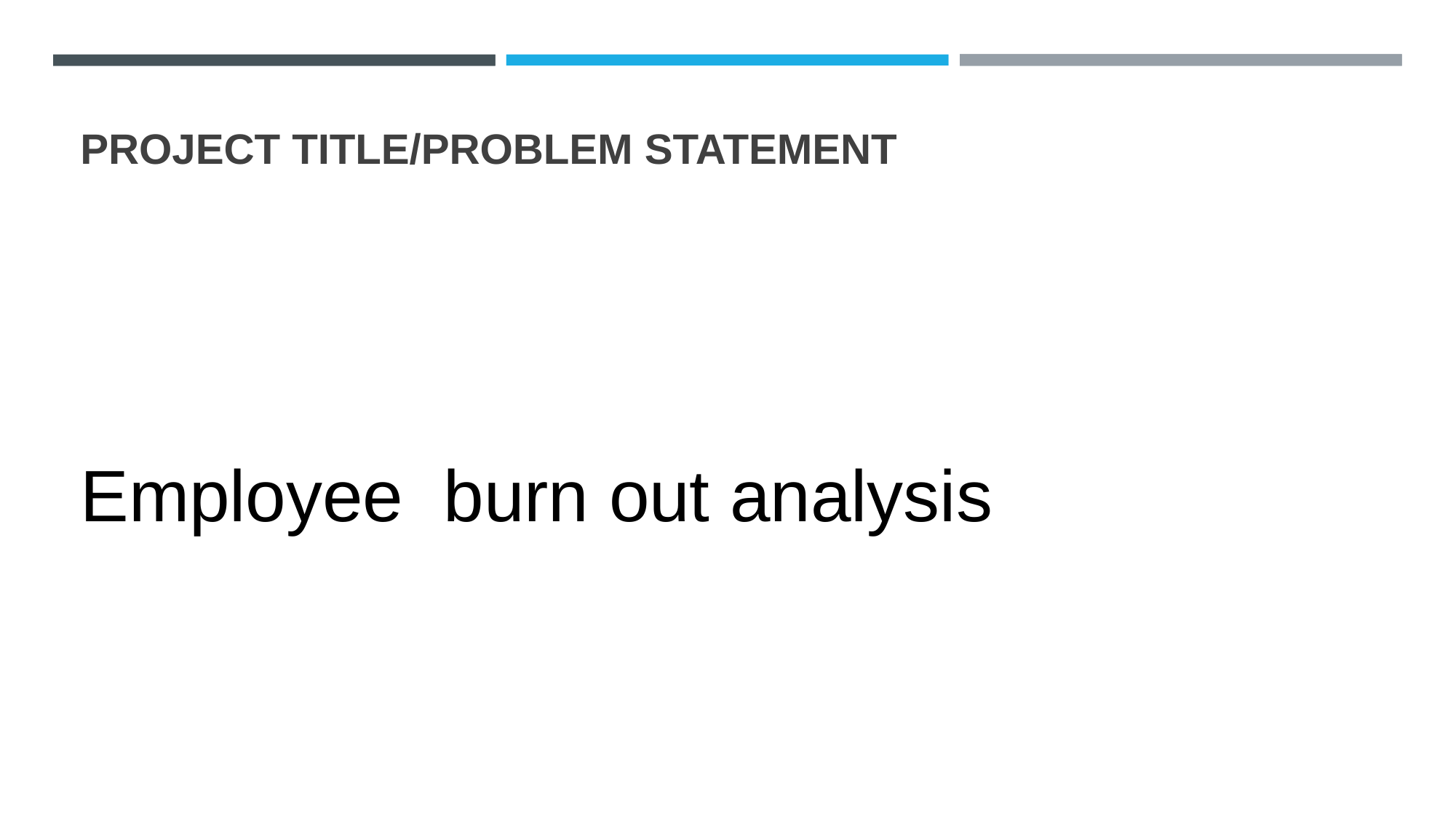

# PROJECT TITLE/Problem Statement
Employee  burn out analysis